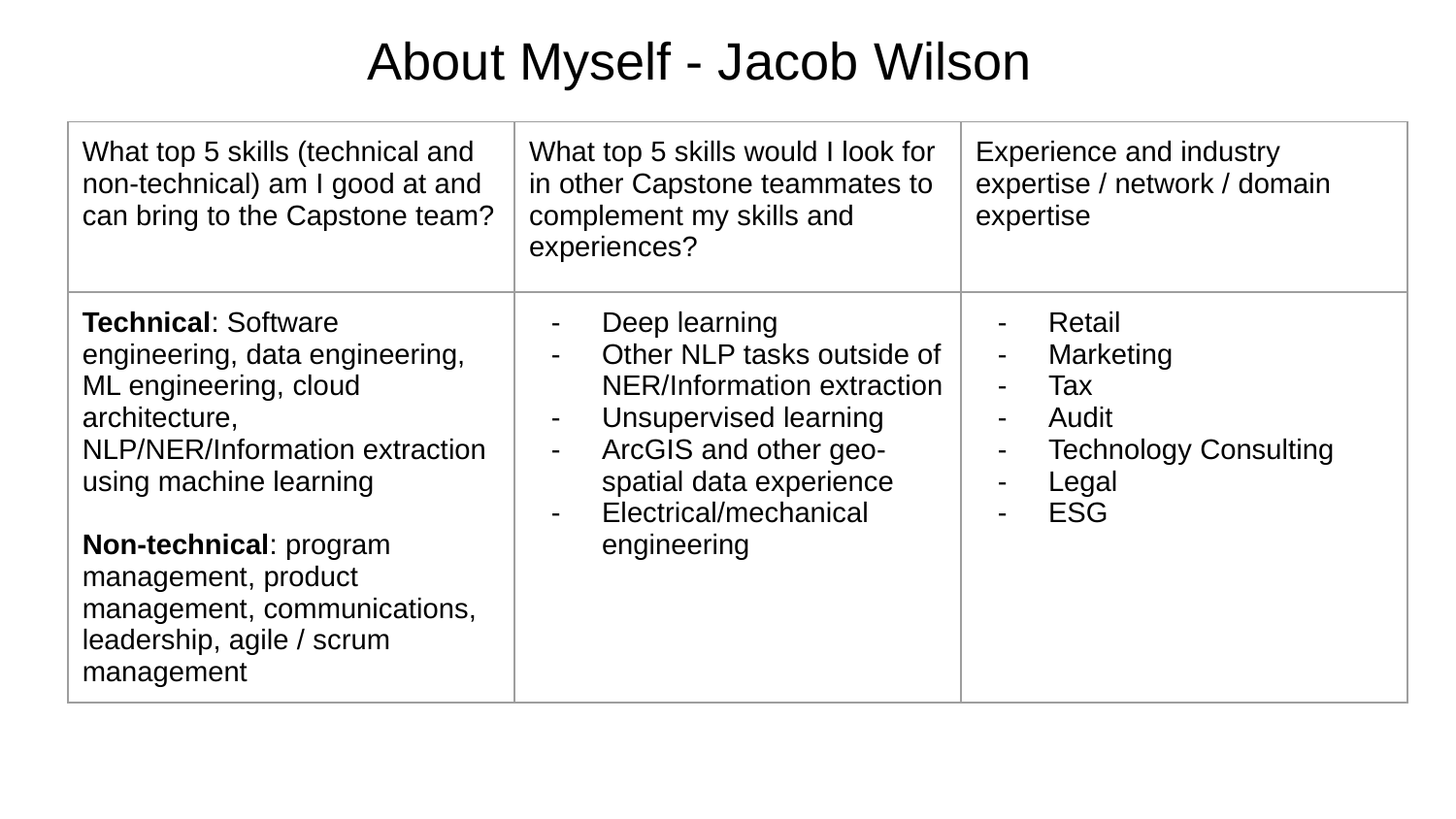

About Myself - Jacob Wilson
| What top 5 skills (technical and non-technical) am I good at and can bring to the Capstone team? | What top 5 skills would I look for in other Capstone teammates to complement my skills and experiences? | Experience and industry expertise / network / domain expertise |
| --- | --- | --- |
| Technical: Software engineering, data engineering, ML engineering, cloud architecture, NLP/NER/Information extraction using machine learning Non-technical: program management, product management, communications, leadership, agile / scrum management | Deep learning Other NLP tasks outside of NER/Information extraction Unsupervised learning ArcGIS and other geo-spatial data experience Electrical/mechanical engineering | Retail Marketing Tax Audit Technology Consulting Legal ESG |